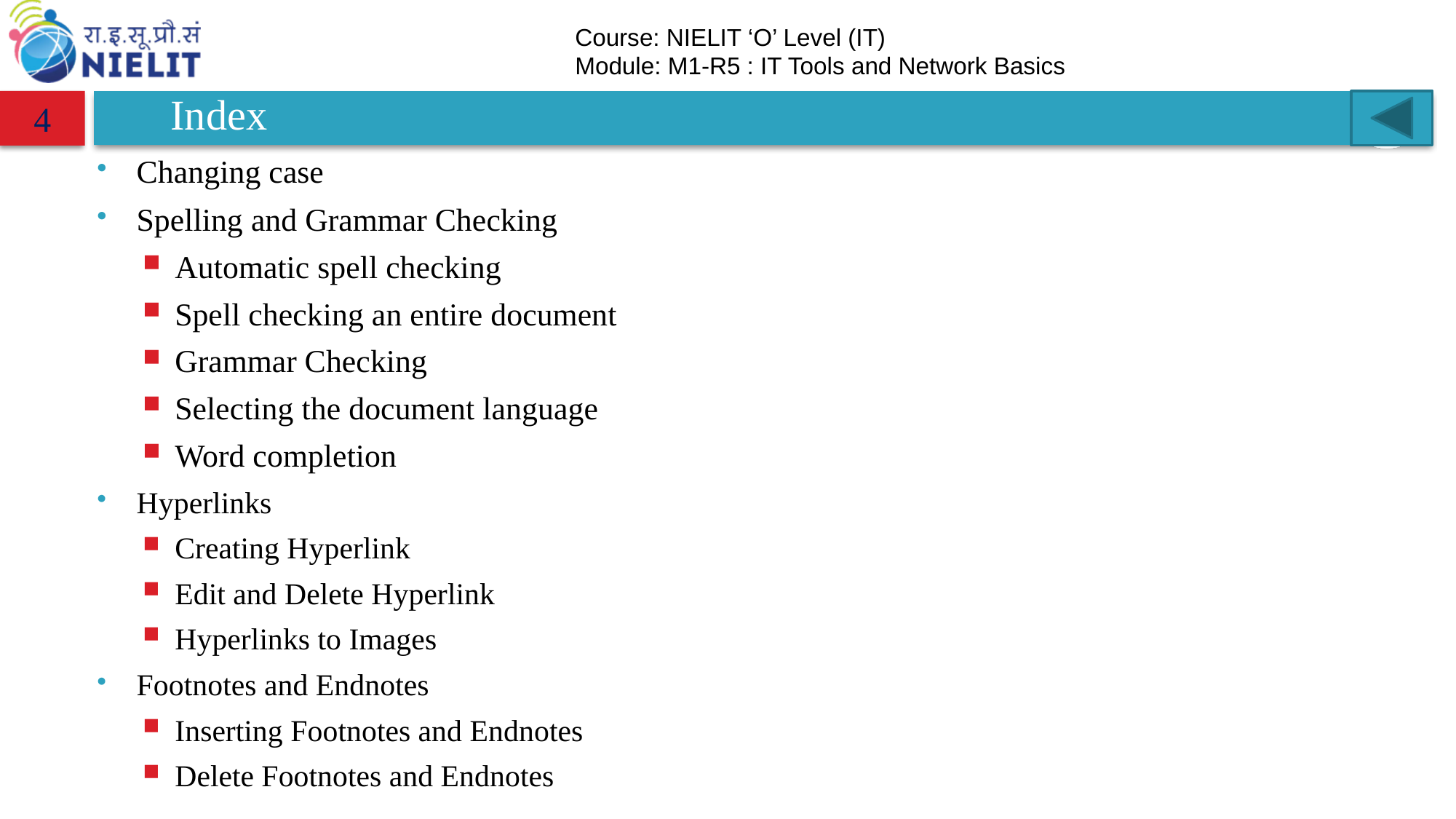

# Index
4
Changing case
Spelling and Grammar Checking
Automatic spell checking
Spell checking an entire document
Grammar Checking
Selecting the document language
Word completion
Hyperlinks
Creating Hyperlink
Edit and Delete Hyperlink
Hyperlinks to Images
Footnotes and Endnotes
Inserting Footnotes and Endnotes
Delete Footnotes and Endnotes